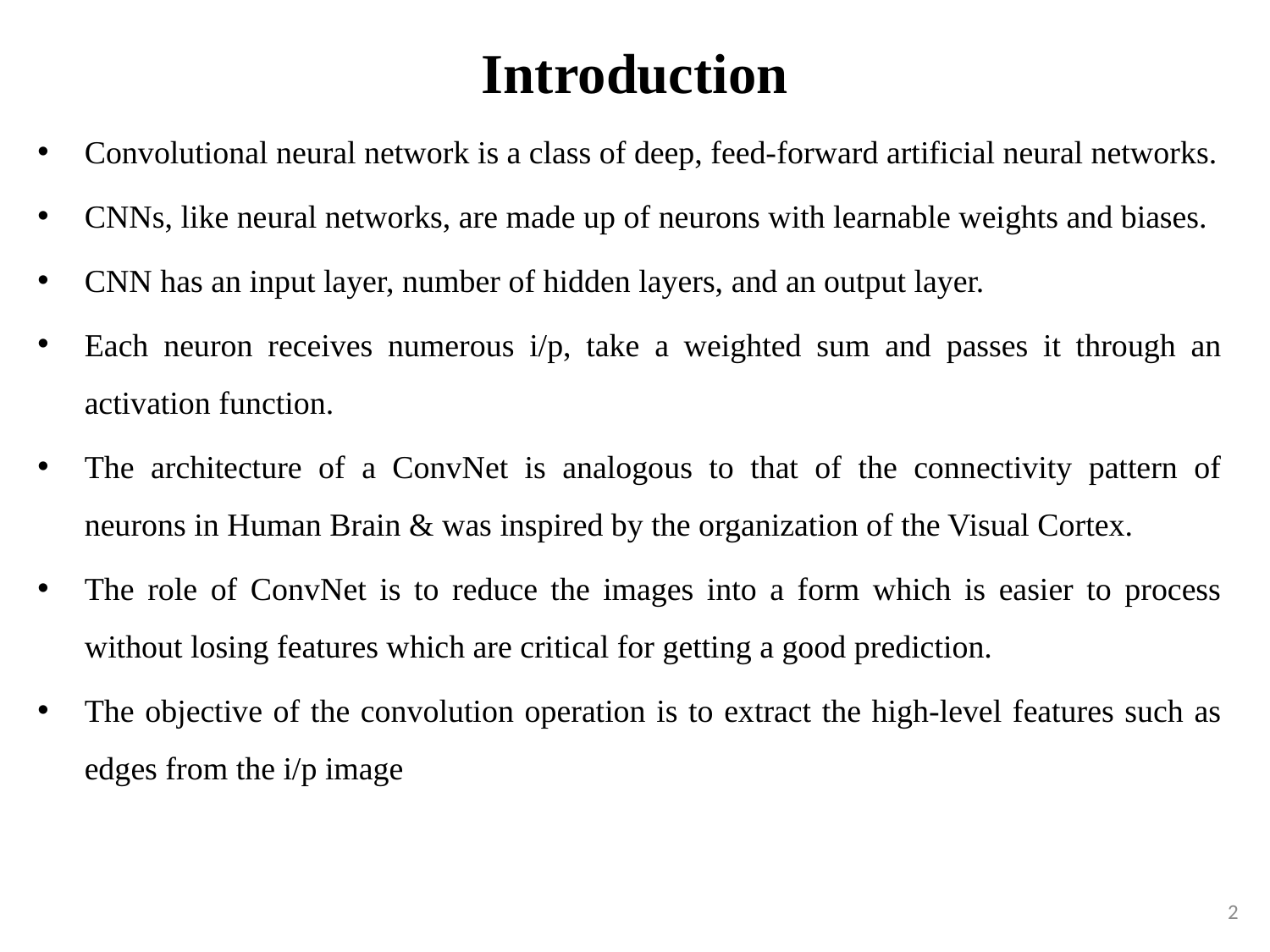

# Introduction
Convolutional neural network is a class of deep, feed-forward artificial neural networks.
CNNs, like neural networks, are made up of neurons with learnable weights and biases.
CNN has an input layer, number of hidden layers, and an output layer.
Each neuron receives numerous i/p, take a weighted sum and passes it through an activation function.
The architecture of a ConvNet is analogous to that of the connectivity pattern of neurons in Human Brain & was inspired by the organization of the Visual Cortex.
The role of ConvNet is to reduce the images into a form which is easier to process without losing features which are critical for getting a good prediction.
The objective of the convolution operation is to extract the high-level features such as edges from the i/p image
2